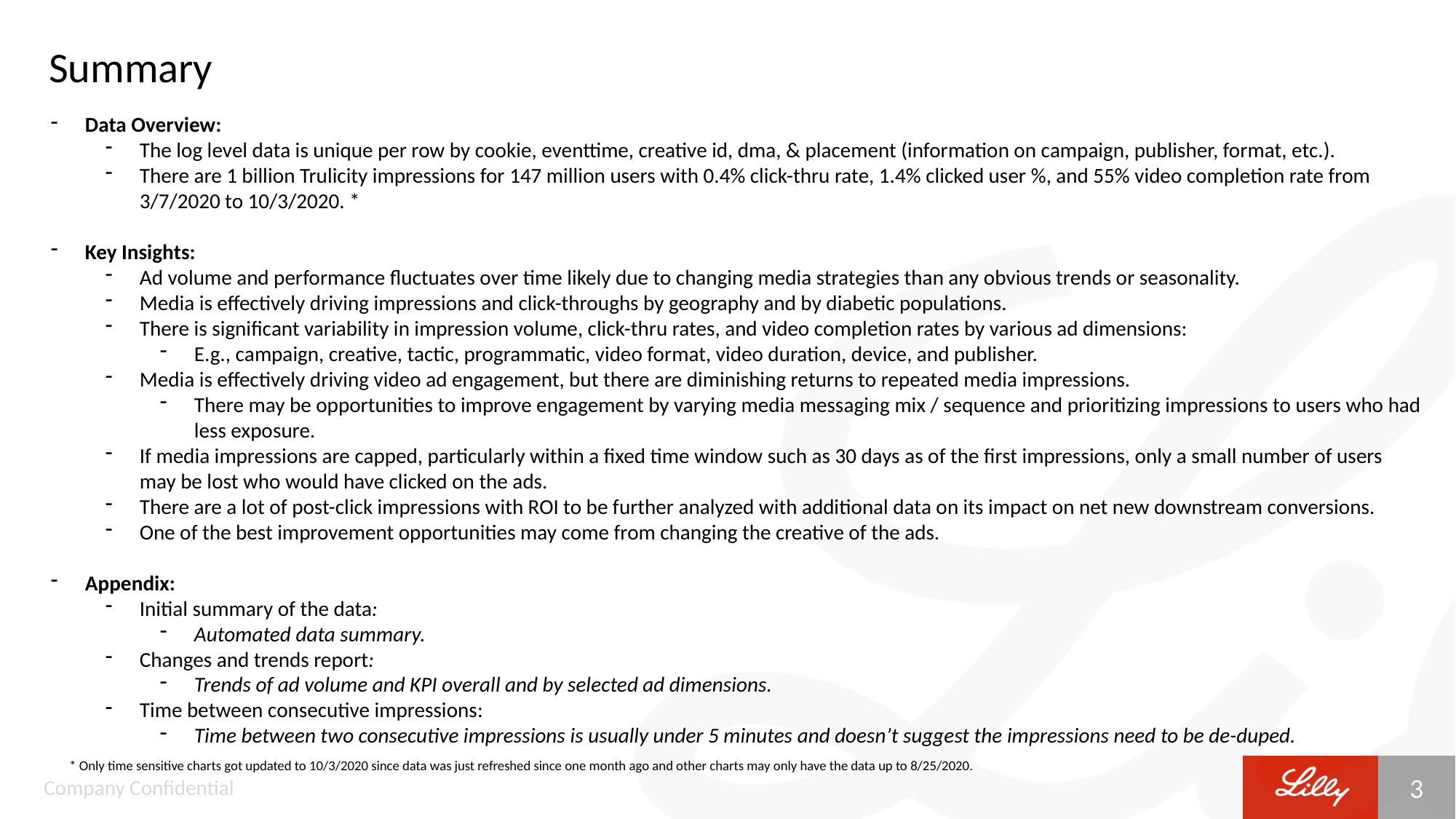

# Summary
Data Overview:
The log level data is unique per row by cookie, eventtime, creative id, dma, & placement (information on campaign, publisher, format, etc.).
There are 1 billion Trulicity impressions for 147 million users with 0.4% click-thru rate, 1.4% clicked user %, and 55% video completion rate from 3/7/2020 to 10/3/2020. *

Key Insights:
Ad volume and performance fluctuates over time likely due to changing media strategies than any obvious trends or seasonality.
Media is effectively driving impressions and click-throughs by geography and by diabetic populations.
There is significant variability in impression volume, click-thru rates, and video completion rates by various ad dimensions:
E.g., campaign, creative, tactic, programmatic, video format, video duration, device, and publisher.
Media is effectively driving video ad engagement, but there are diminishing returns to repeated media impressions.
There may be opportunities to improve engagement by varying media messaging mix / sequence and prioritizing impressions to users who had less exposure.
If media impressions are capped, particularly within a fixed time window such as 30 days as of the first impressions, only a small number of users may be lost who would have clicked on the ads.
There are a lot of post-click impressions with ROI to be further analyzed with additional data on its impact on net new downstream conversions.
One of the best improvement opportunities may come from changing the creative of the ads.

Appendix:
Initial summary of the data:
Automated data summary.
Changes and trends report:
Trends of ad volume and KPI overall and by selected ad dimensions.
Time between consecutive impressions:
Time between two consecutive impressions is usually under 5 minutes and doesn’t suggest the impressions need to be de-duped.
* Only time sensitive charts got updated to 10/3/2020 since data was just refreshed since one month ago and other charts may only have the data up to 8/25/2020.